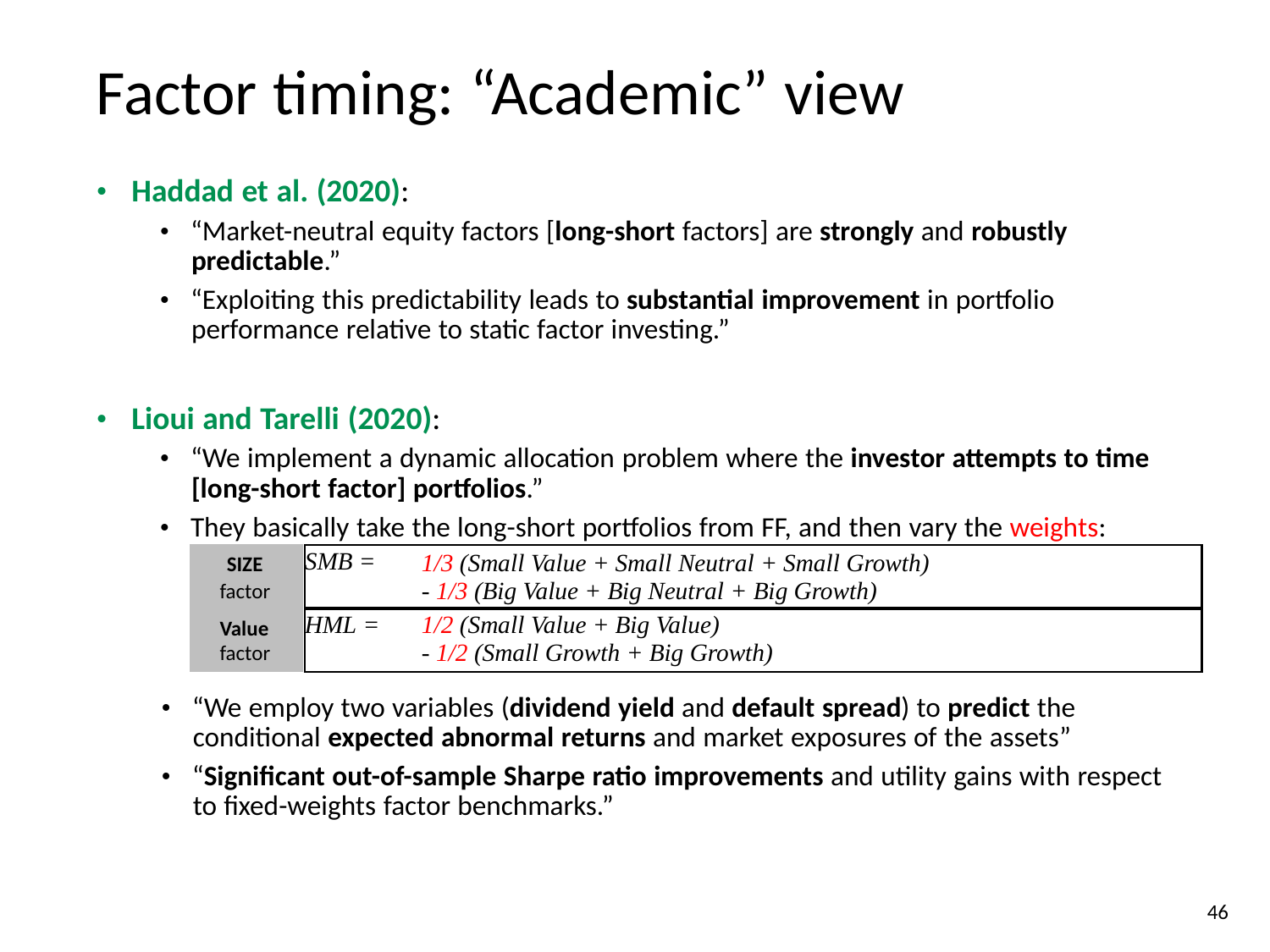

Factor timing: “Academic” view

•   Haddad et al. (2020):
	•   “Market-neutral equity factors [long-short factors] are strongly and robustly
		predictable.”
	•   “Exploiting this predictability leads to substantial improvement in portfolio
		performance relative to static factor investing.”

•   Lioui and Tarelli (2020):
	•   “We implement a dynamic allocation problem where the investor attempts to time
		[long-short factor] portfolios.”
	•   They basically take the long-short portfolios from FF, and then vary the weights:

SMB =

HML =
1/3 (Small Value + Small Neutral + Small Growth)
- 1/3 (Big Value + Big Neutral + Big Growth)
1/2 (Small Value + Big Value)
- 1/2 (Small Growth + Big Growth)
	SIZE
factor
Value
factor

•   “We employ two variables (dividend yield and default spread) to predict the
	conditional expected abnormal returns and market exposures of the assets”
•   “Significant out-of-sample Sharpe ratio improvements and utility gains with respect
	to fixed-weights factor benchmarks.”

		46